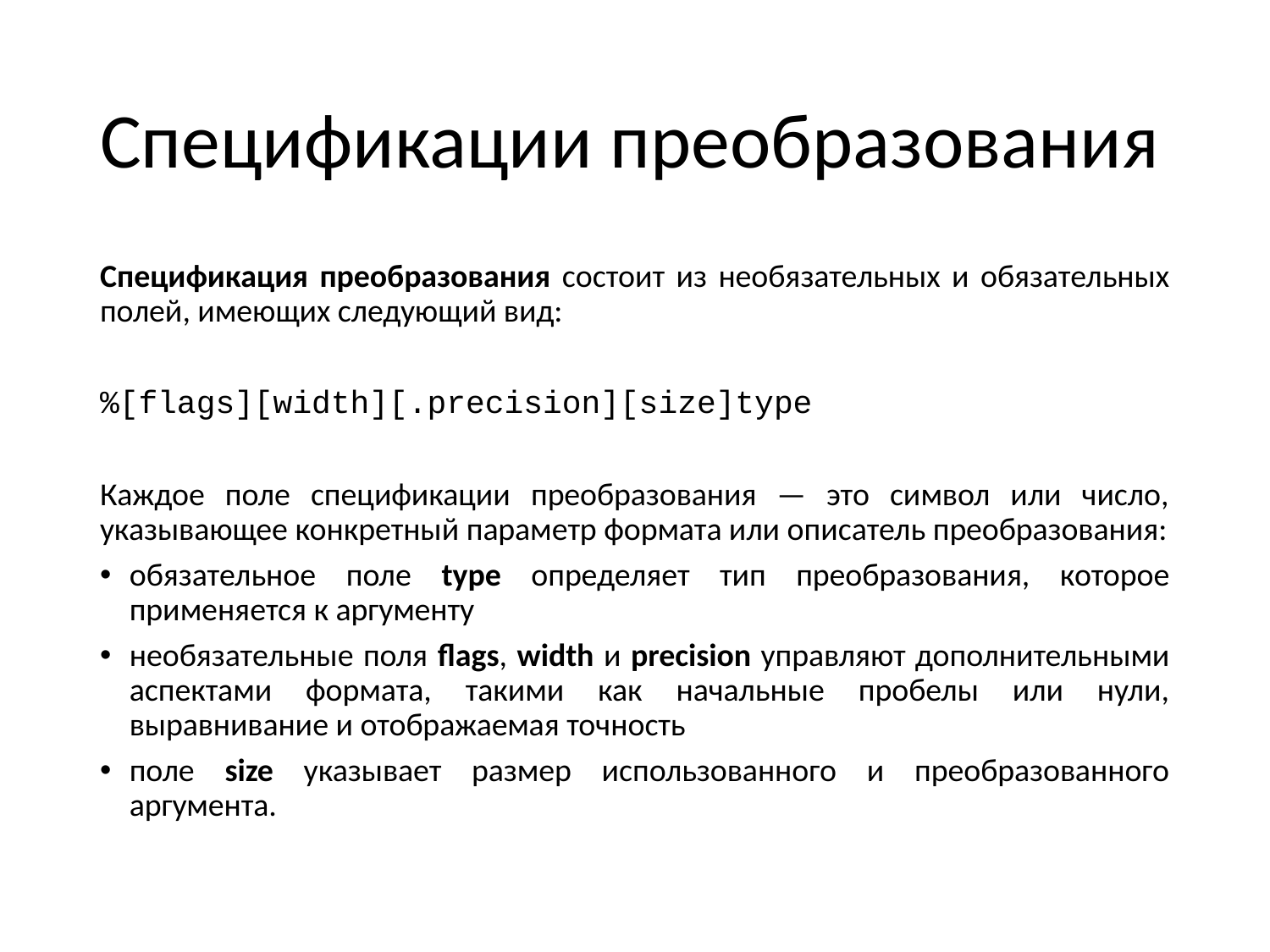

# Спецификации преобразования
Спецификация преобразования состоит из необязательных и обязательных полей, имеющих следующий вид:

%[flags][width][.precision][size]type

Каждое поле спецификации преобразования — это символ или число, указывающее конкретный параметр формата или описатель преобразования:
обязательное поле type определяет тип преобразования, которое применяется к аргументу
необязательные поля flags, width и precision управляют дополнительными аспектами формата, такими как начальные пробелы или нули, выравнивание и отображаемая точность
поле size указывает размер использованного и преобразованного аргумента.